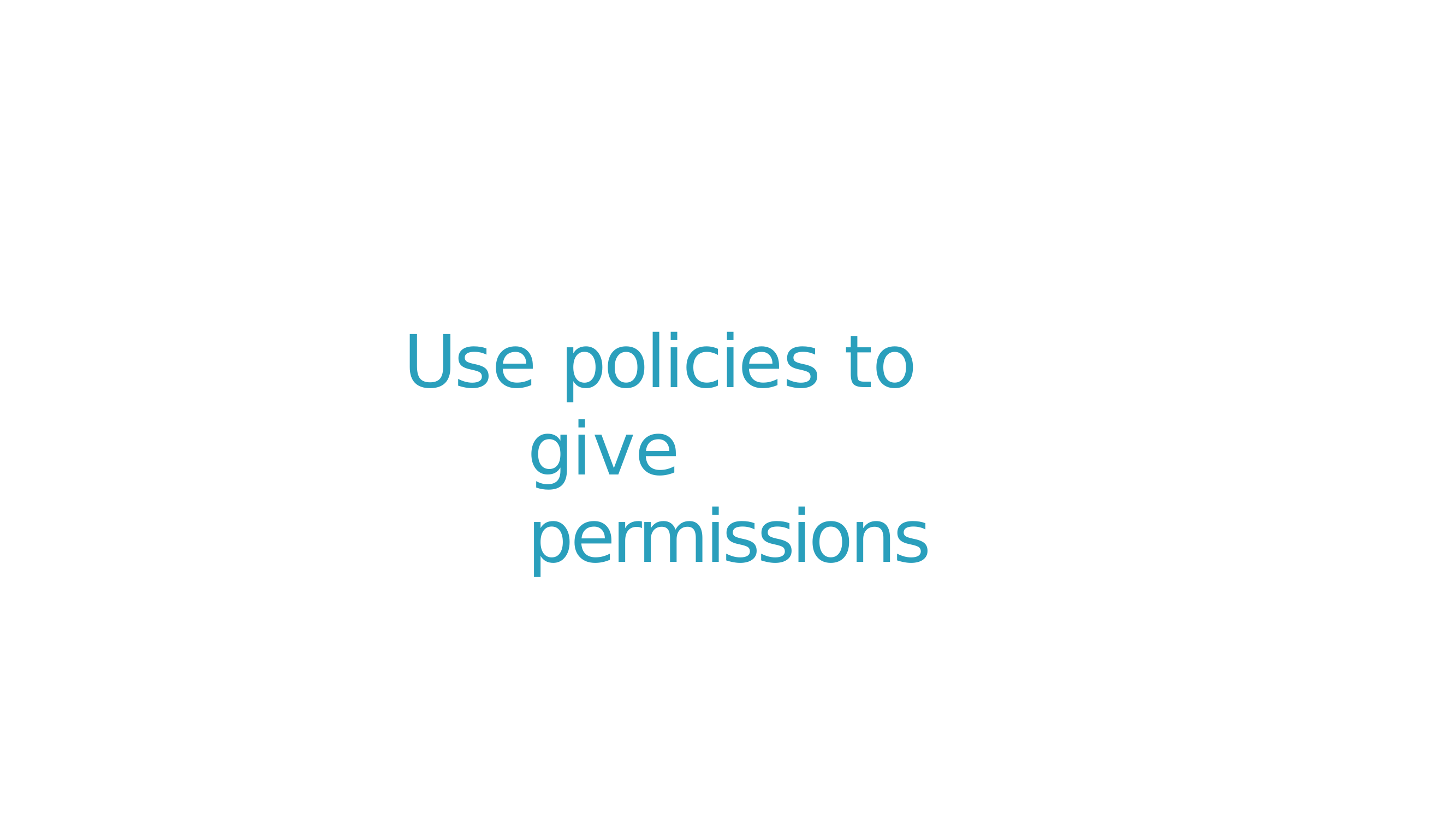

# Use policies to give  permissions
28